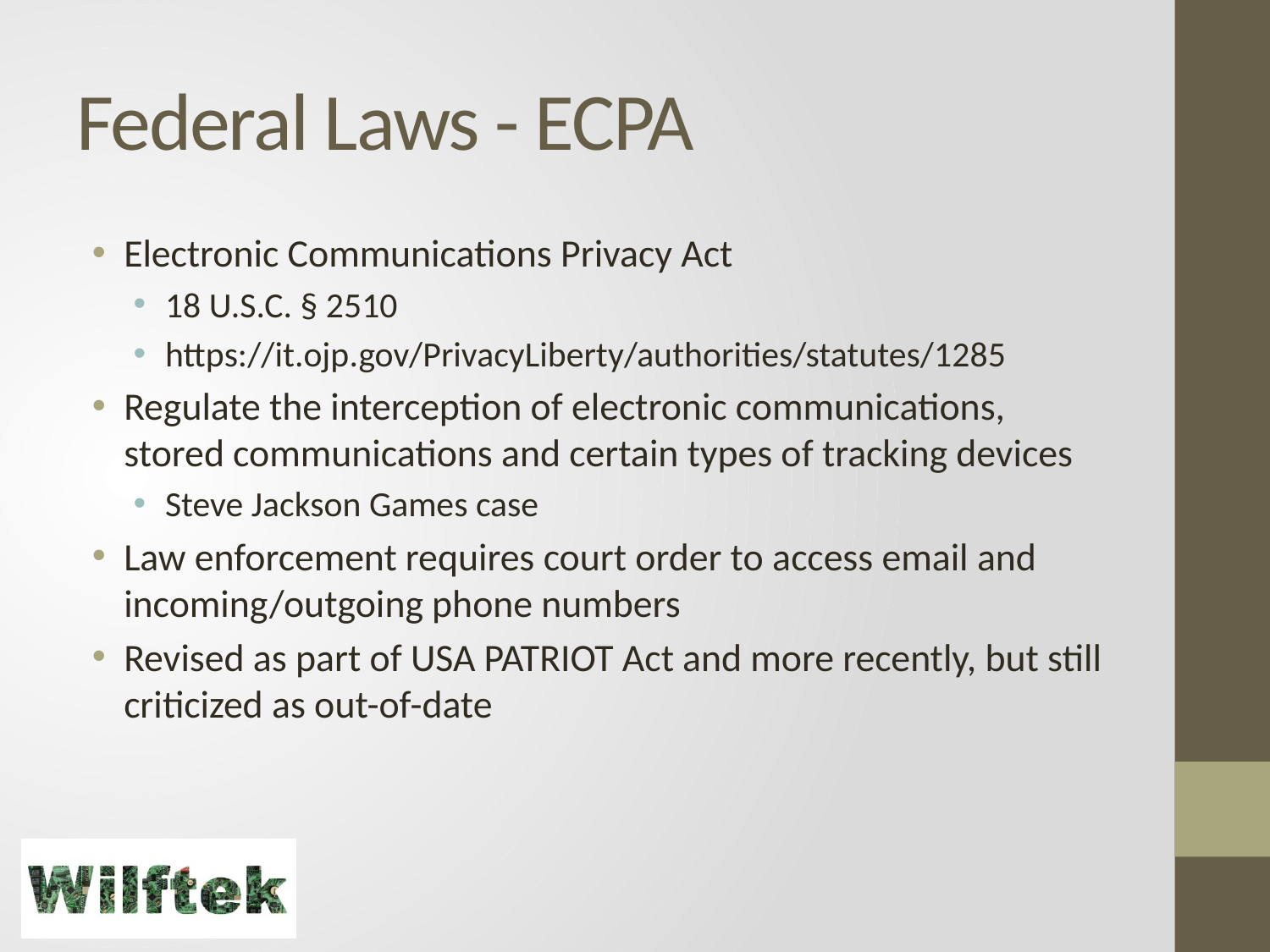

# Federal Laws - ECPA
Electronic Communications Privacy Act
18 U.S.C. § 2510
https://it.ojp.gov/PrivacyLiberty/authorities/statutes/1285
Regulate the interception of electronic communications, stored communications and certain types of tracking devices
Steve Jackson Games case
Law enforcement requires court order to access email and incoming/outgoing phone numbers
Revised as part of USA PATRIOT Act and more recently, but still criticized as out-of-date